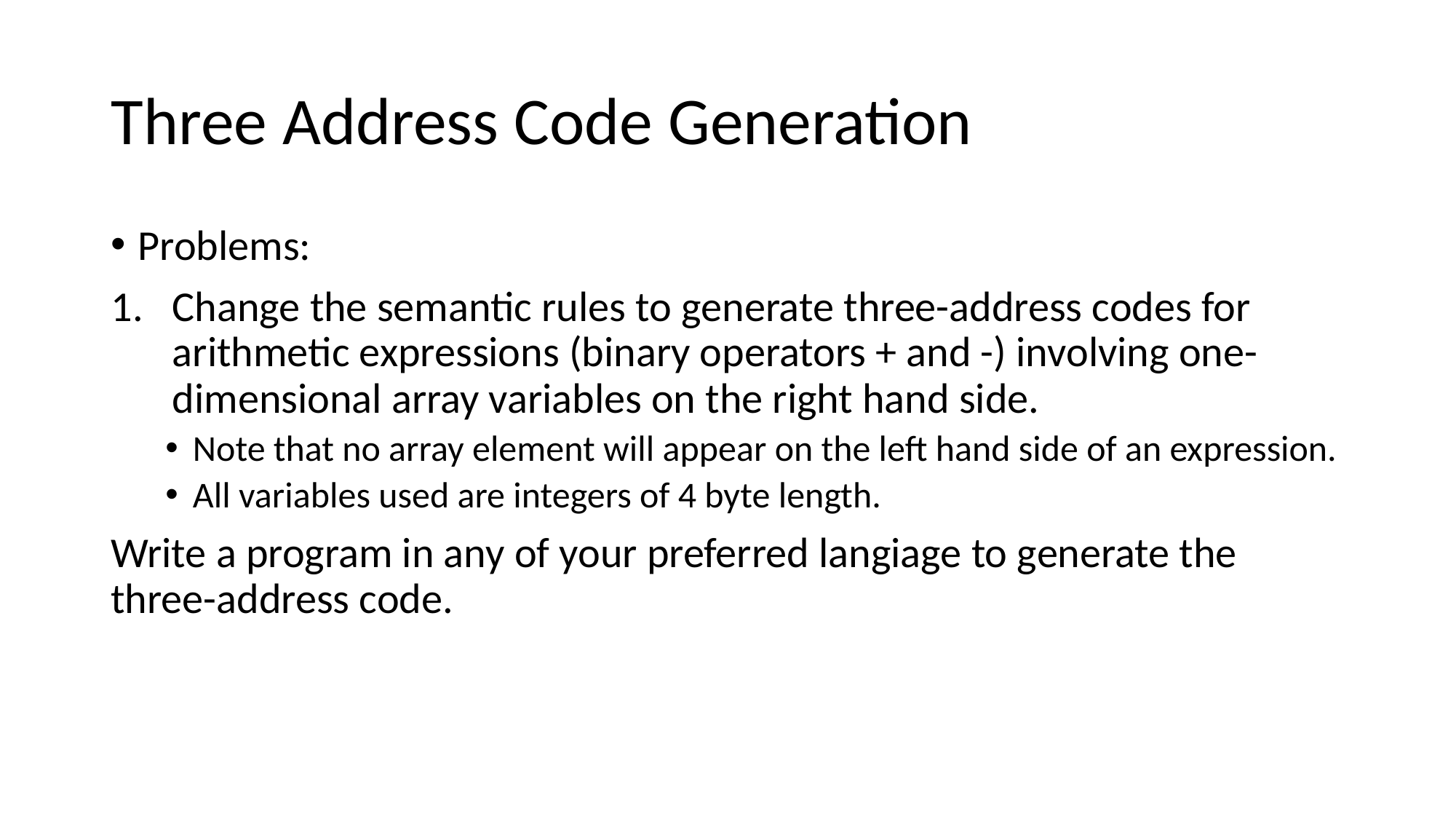

# Three Address Code Generation
Problems:
Change the semantic rules to generate three-address codes for arithmetic expressions (binary operators + and -) involving one-dimensional array variables on the right hand side.
Note that no array element will appear on the left hand side of an expression.
All variables used are integers of 4 byte length.
Write a program in any of your preferred langiage to generate the three-address code.